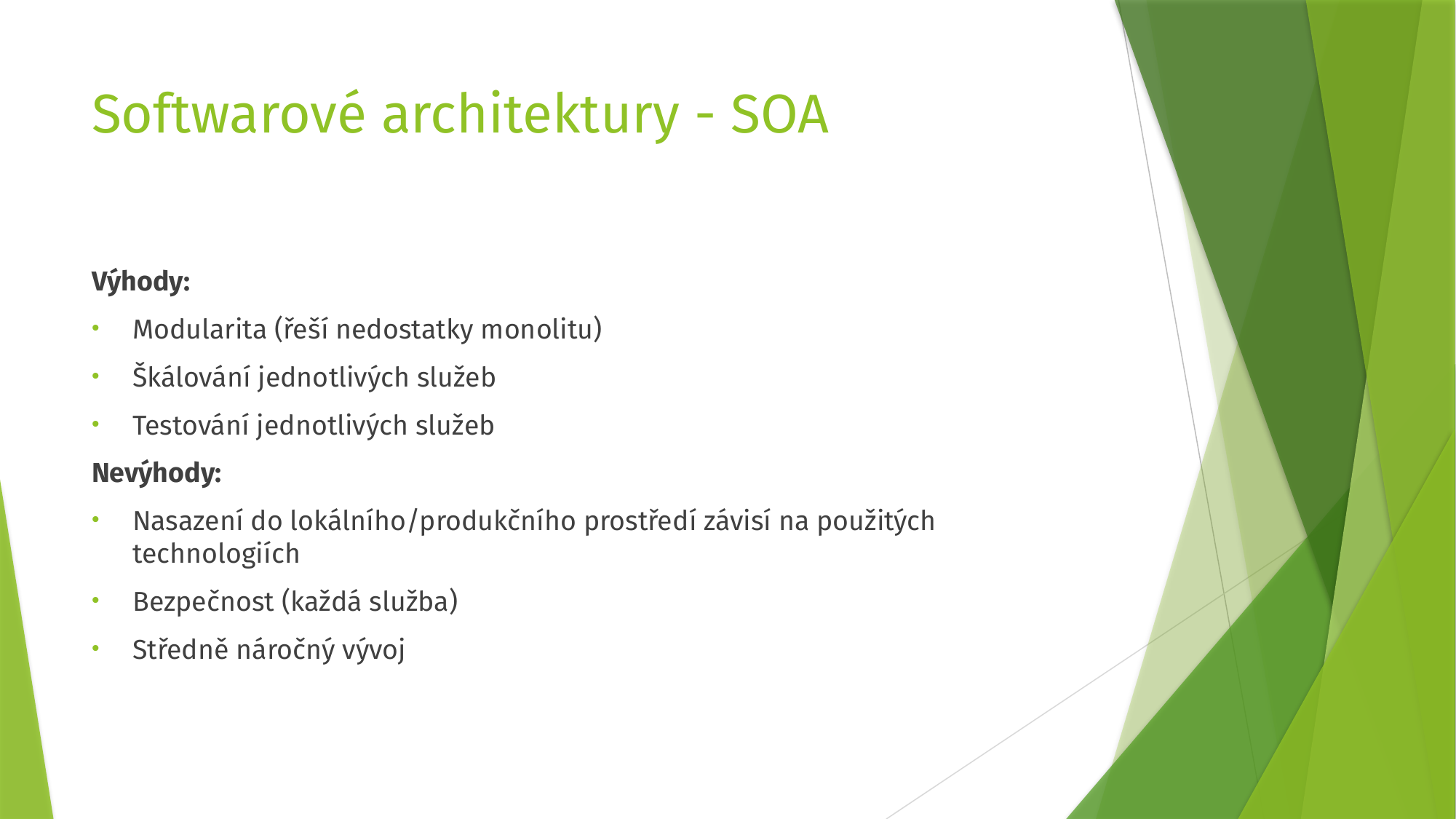

# Softwarové architektury - SOA
Výhody:
Modularita (řeší nedostatky monolitu)
Škálování jednotlivých služeb
Testování jednotlivých služeb
Nevýhody:
Nasazení do lokálního/produkčního prostředí závisí na použitých technologiích
Bezpečnost (každá služba)
Středně náročný vývoj